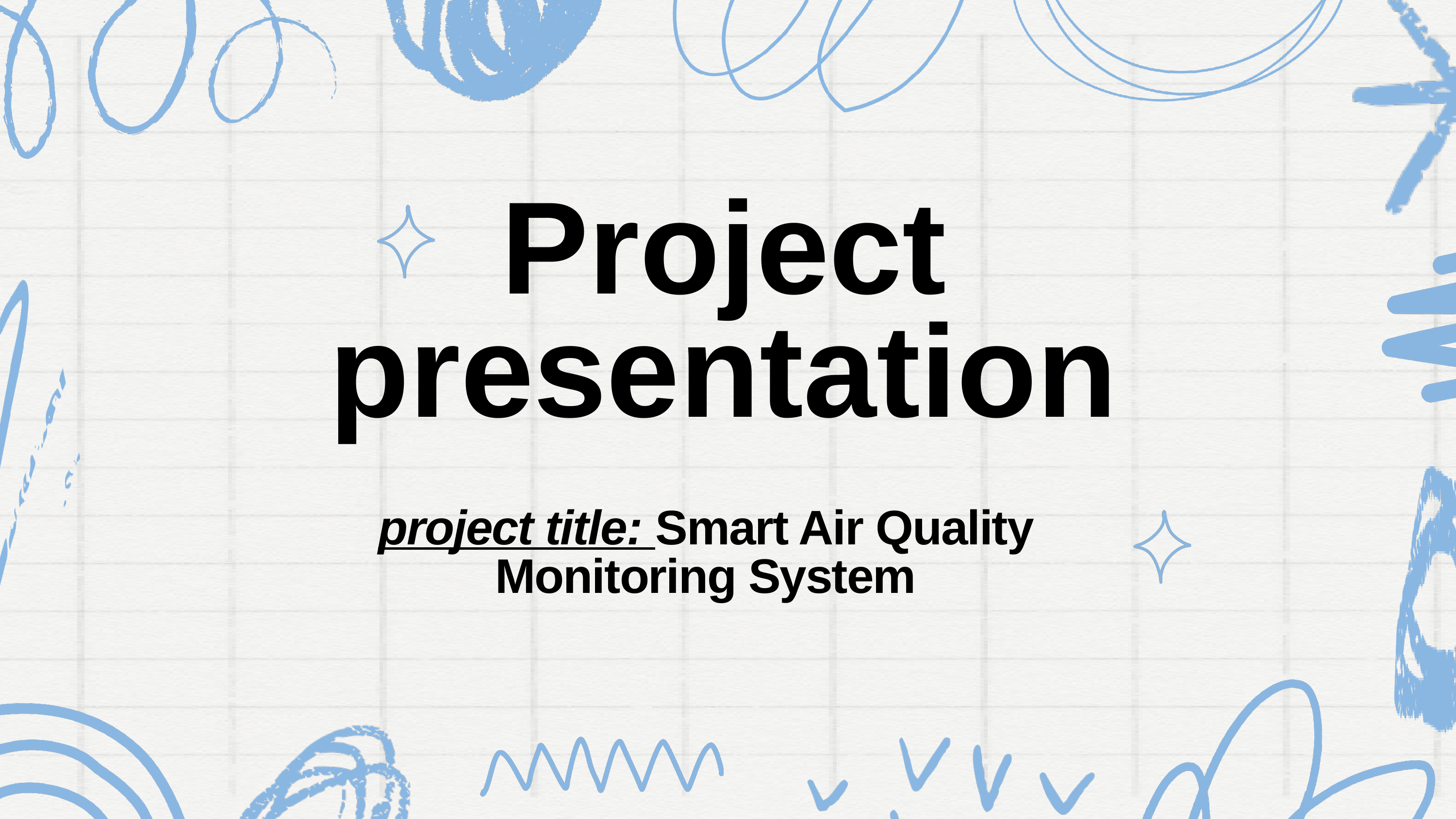

Project presentation

project title: Smart Air Quality Monitoring System